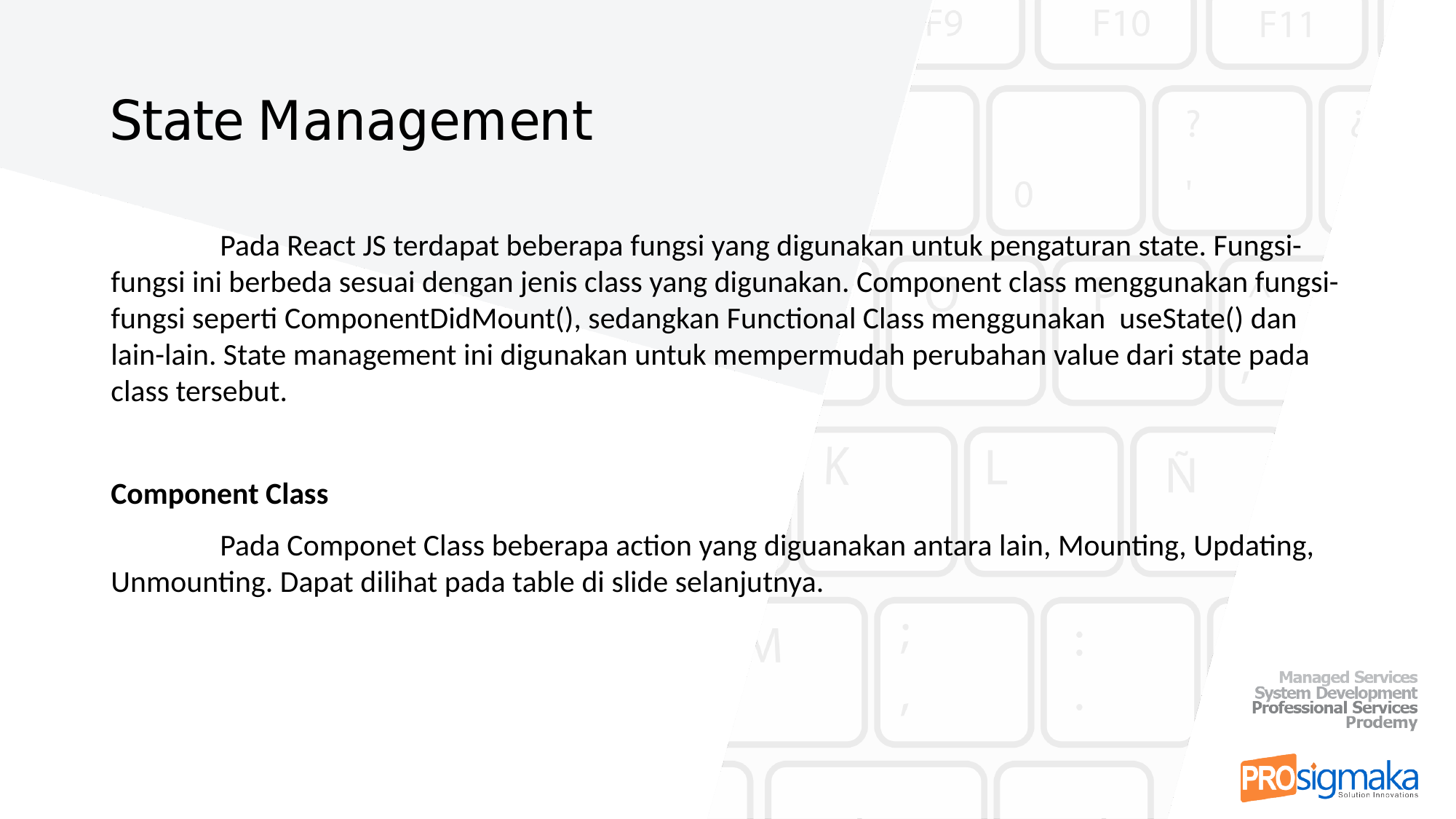

# State Management
	Pada React JS terdapat beberapa fungsi yang digunakan untuk pengaturan state. Fungsi-fungsi ini berbeda sesuai dengan jenis class yang digunakan. Component class menggunakan fungsi-fungsi seperti ComponentDidMount(), sedangkan Functional Class menggunakan  useState() dan lain-lain. State management ini digunakan untuk mempermudah perubahan value dari state pada class tersebut.

Component Class
	Pada Componet Class beberapa action yang diguanakan antara lain, Mounting, Updating, Unmounting. Dapat dilihat pada table di slide selanjutnya.